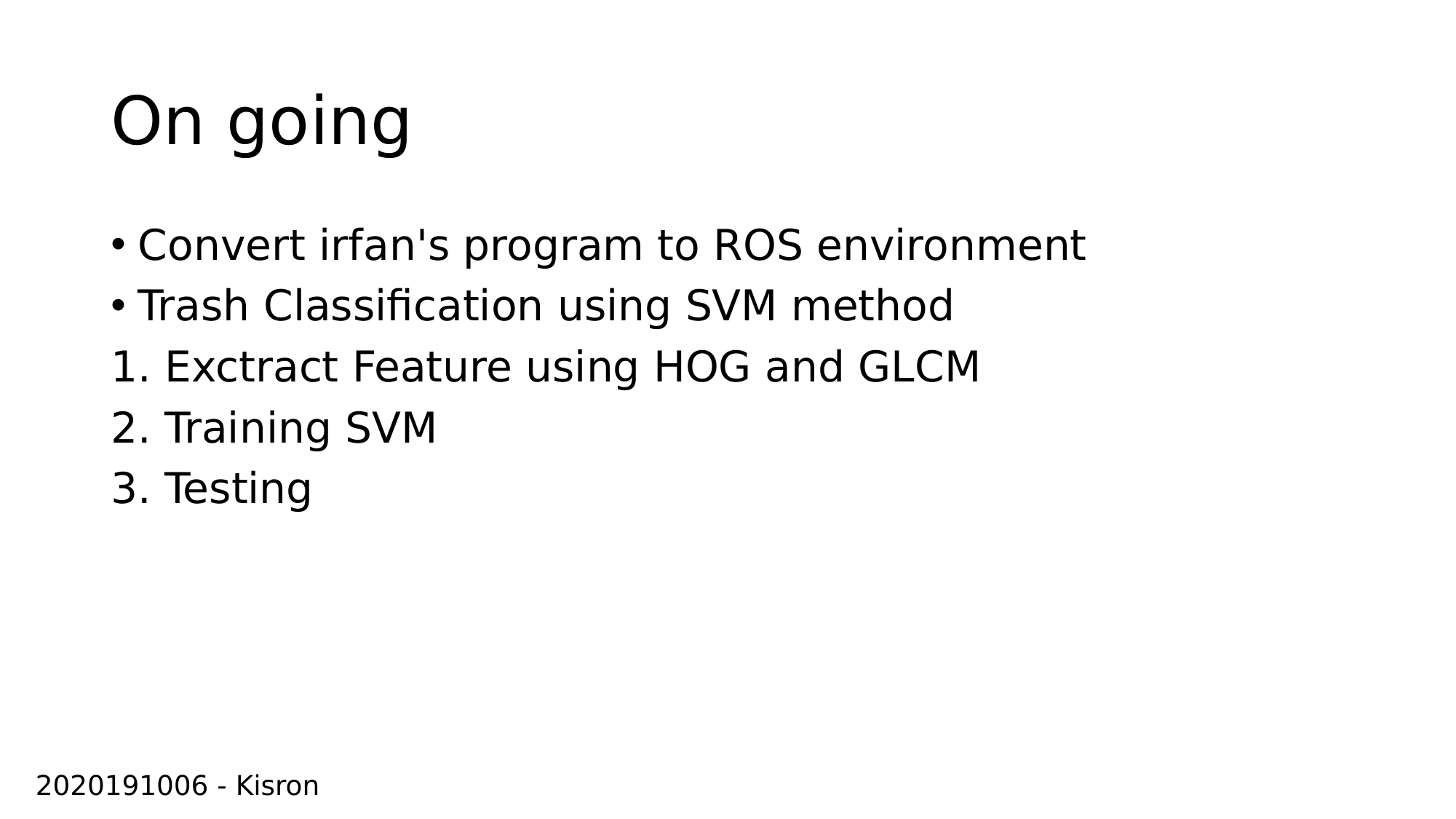

# On going
Convert irfan's program to ROS environment
Trash Classification using SVM method
1. Exctract Feature using HOG and GLCM
2. Training SVM
3. Testing

2020191006 - Kisron